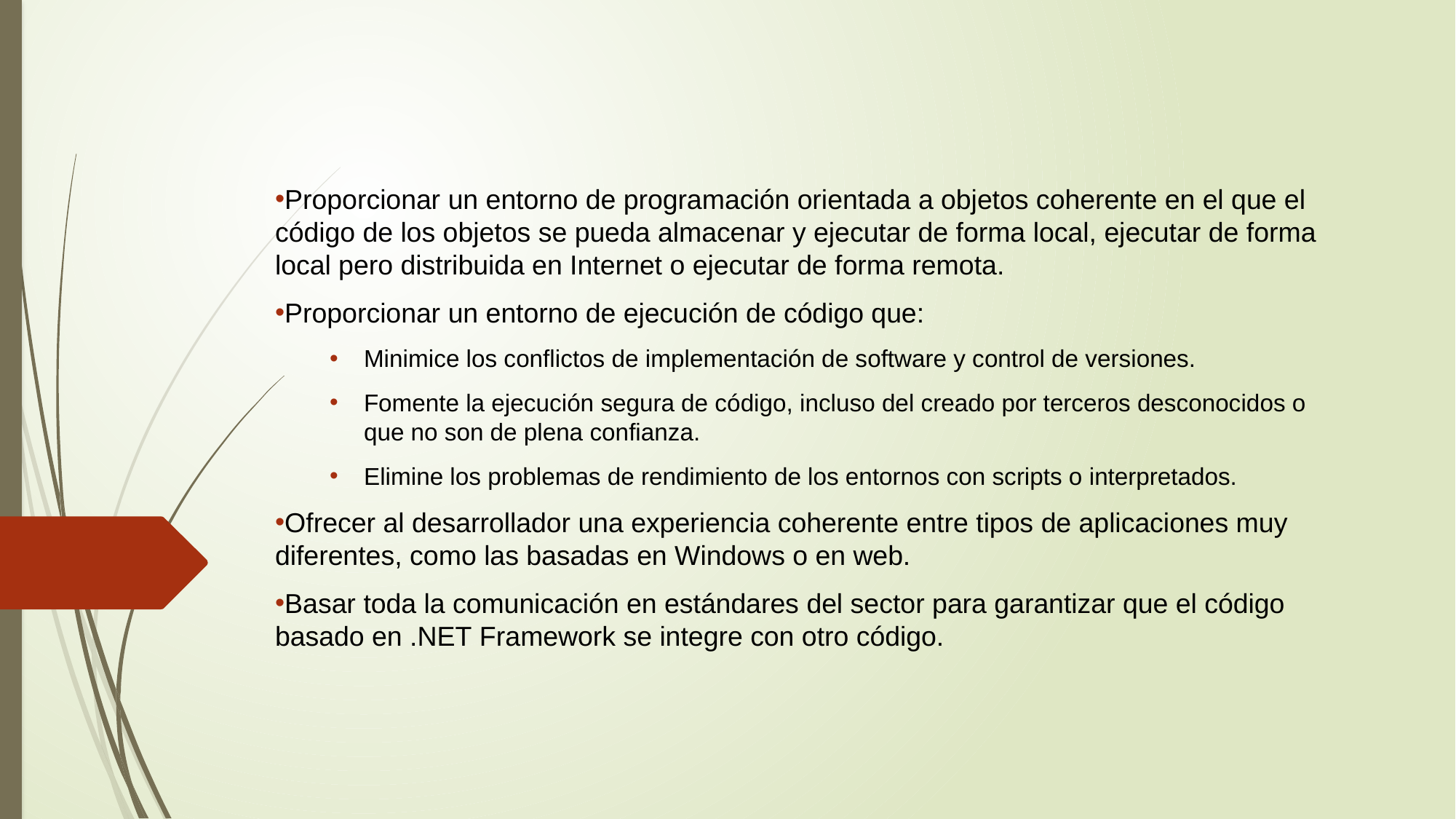

Proporcionar un entorno de programación orientada a objetos coherente en el que el código de los objetos se pueda almacenar y ejecutar de forma local, ejecutar de forma local pero distribuida en Internet o ejecutar de forma remota.
Proporcionar un entorno de ejecución de código que:
Minimice los conflictos de implementación de software y control de versiones.
Fomente la ejecución segura de código, incluso del creado por terceros desconocidos o que no son de plena confianza.
Elimine los problemas de rendimiento de los entornos con scripts o interpretados.
Ofrecer al desarrollador una experiencia coherente entre tipos de aplicaciones muy diferentes, como las basadas en Windows o en web.
Basar toda la comunicación en estándares del sector para garantizar que el código basado en .NET Framework se integre con otro código.